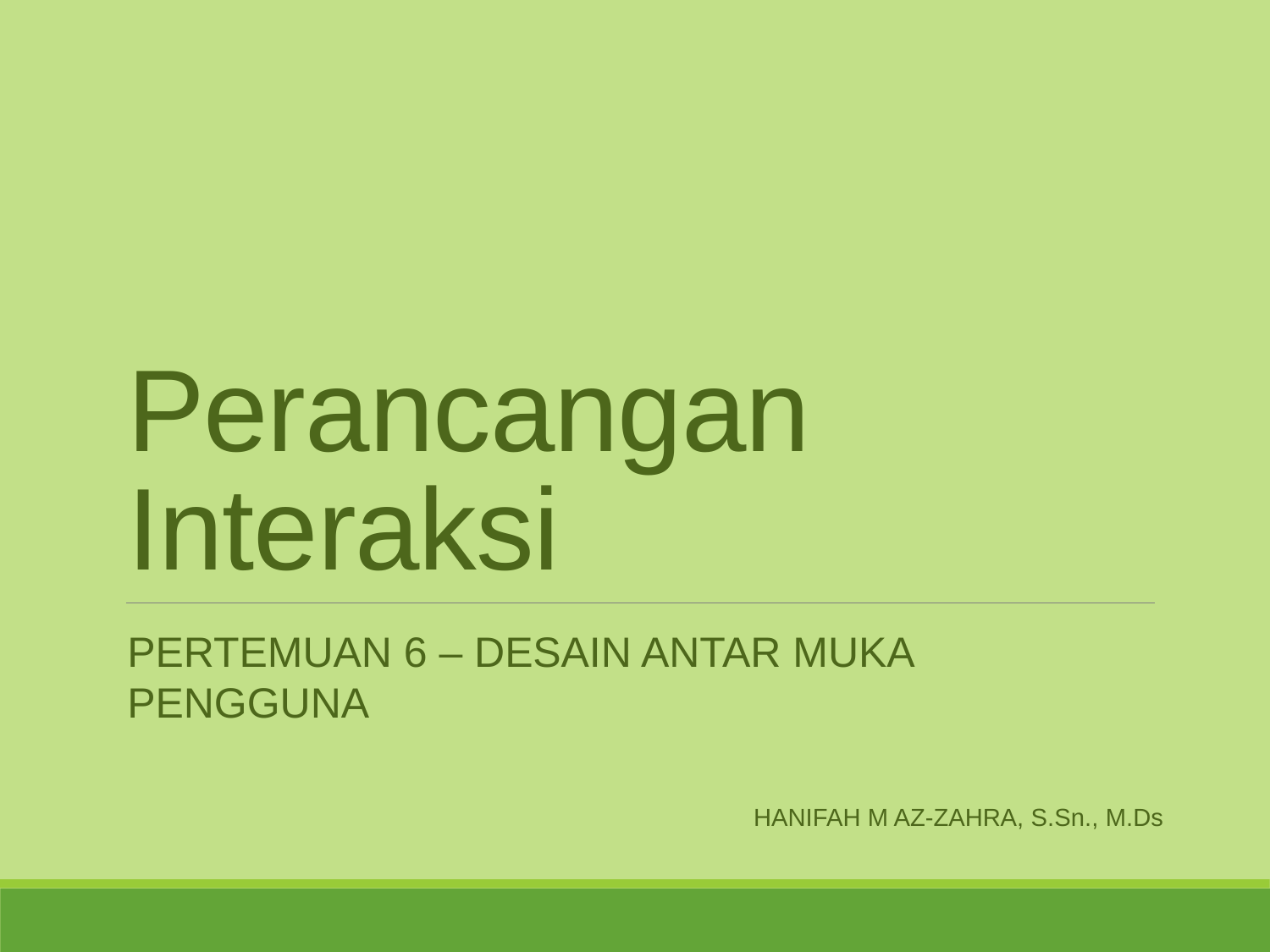

# Perancangan Interaksi
Pertemuan 6 – desain antar muka pengguna
HANIFAH M AZ-ZAHRA, S.Sn., M.Ds